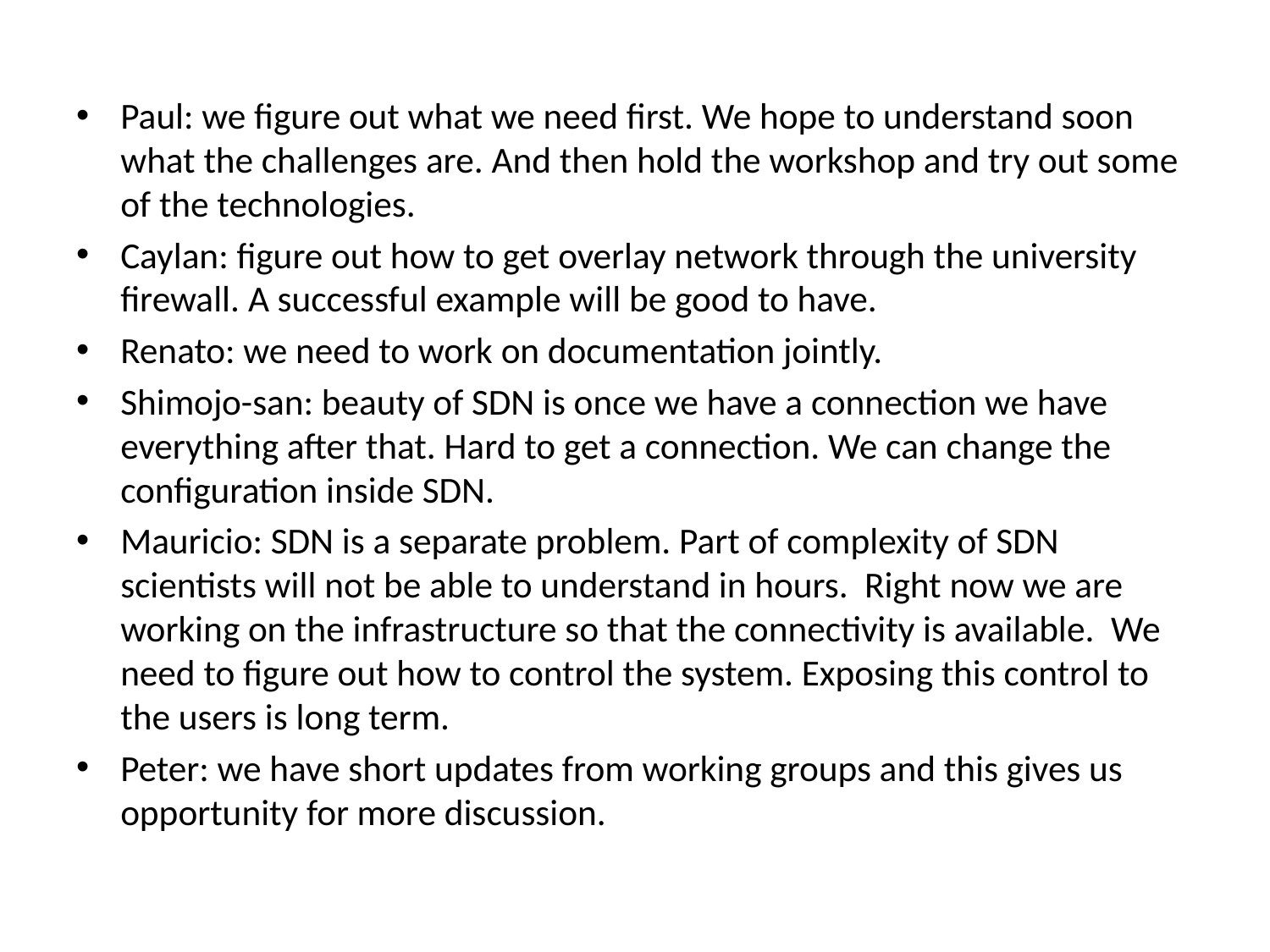

Paul: we figure out what we need first. We hope to understand soon what the challenges are. And then hold the workshop and try out some of the technologies.
Caylan: figure out how to get overlay network through the university firewall. A successful example will be good to have.
Renato: we need to work on documentation jointly.
Shimojo-san: beauty of SDN is once we have a connection we have everything after that. Hard to get a connection. We can change the configuration inside SDN.
Mauricio: SDN is a separate problem. Part of complexity of SDN scientists will not be able to understand in hours.  Right now we are working on the infrastructure so that the connectivity is available.  We need to figure out how to control the system. Exposing this control to the users is long term.
Peter: we have short updates from working groups and this gives us opportunity for more discussion.